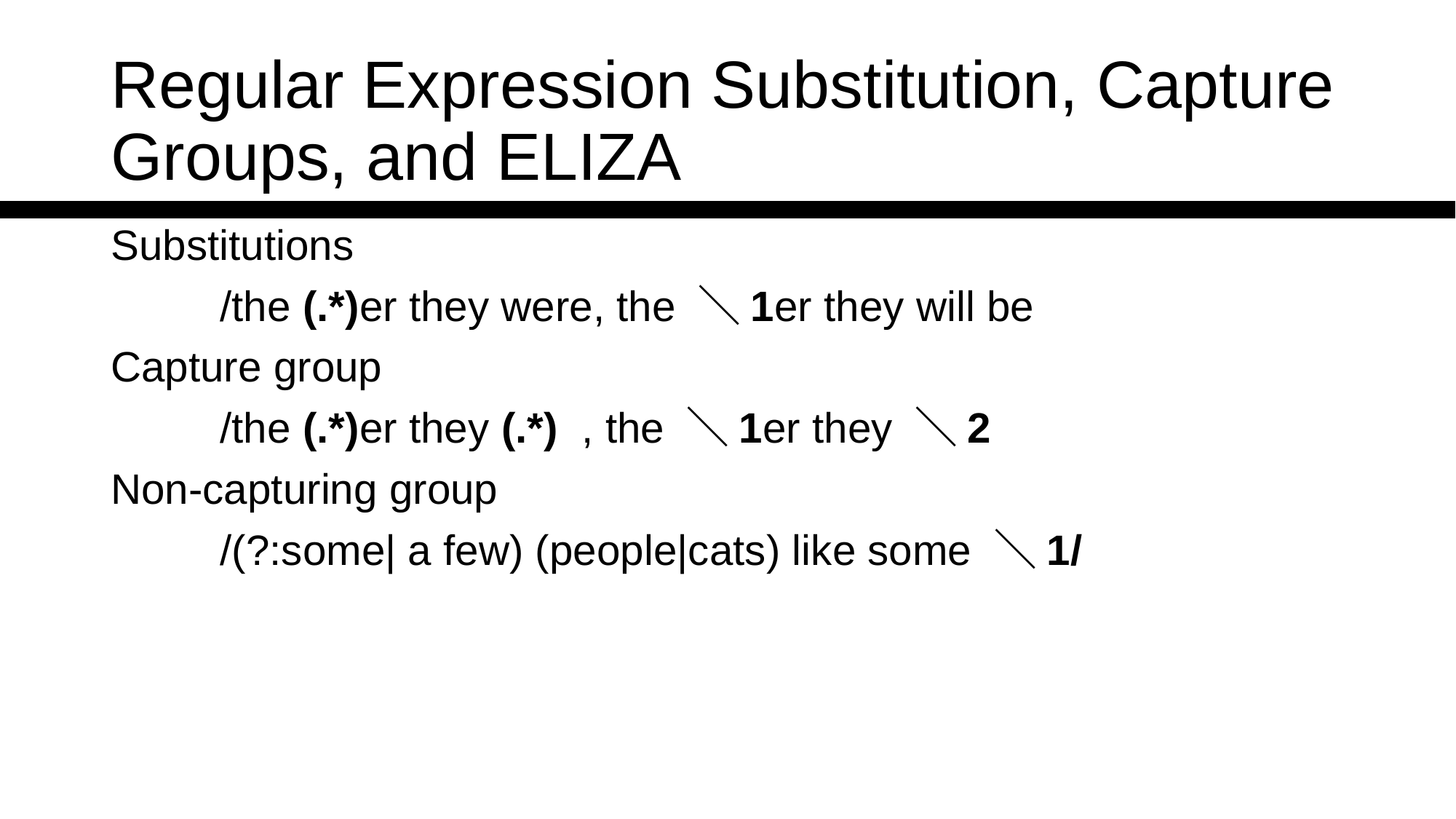

# Regular Expression Substitution, Capture Groups, and ELIZA

Substitutions
	/the (.*)er they were, the ＼1er they will be
Capture group
	/the (.*)er they (.*)  , the ＼1er they ＼2
Non-capturing group
	/(?:some| a few) (people|cats) like some ＼1/